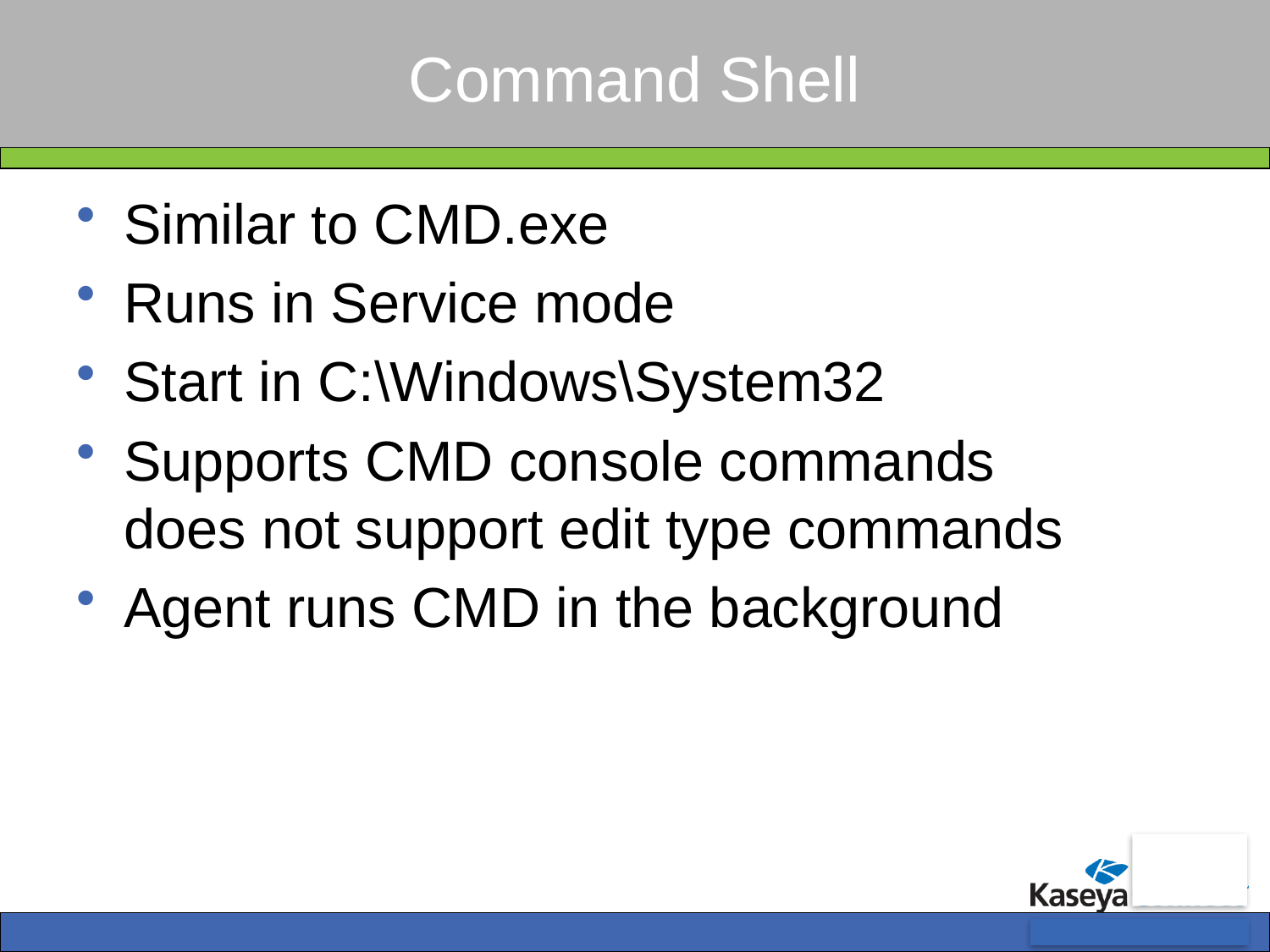

# Command Shell
Similar to CMD.exe
Runs in Service mode
Start in C:\Windows\System32
Supports CMD console commands
does not support edit type commands
Agent runs CMD in the background